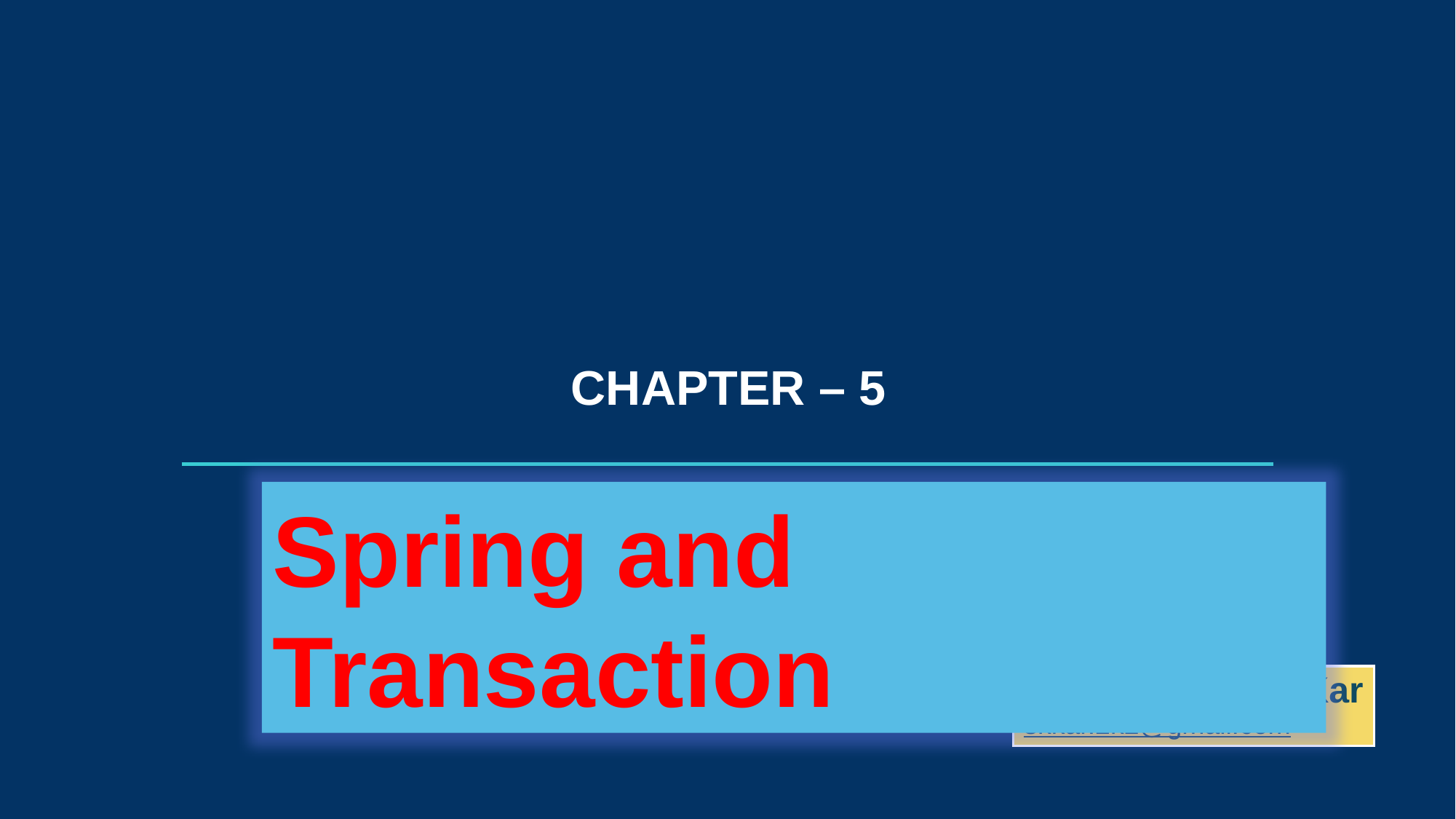

CHAPTER – 5
Spring and Transaction
Santosh Kumar Kar
skkar.2k2@gmail.com